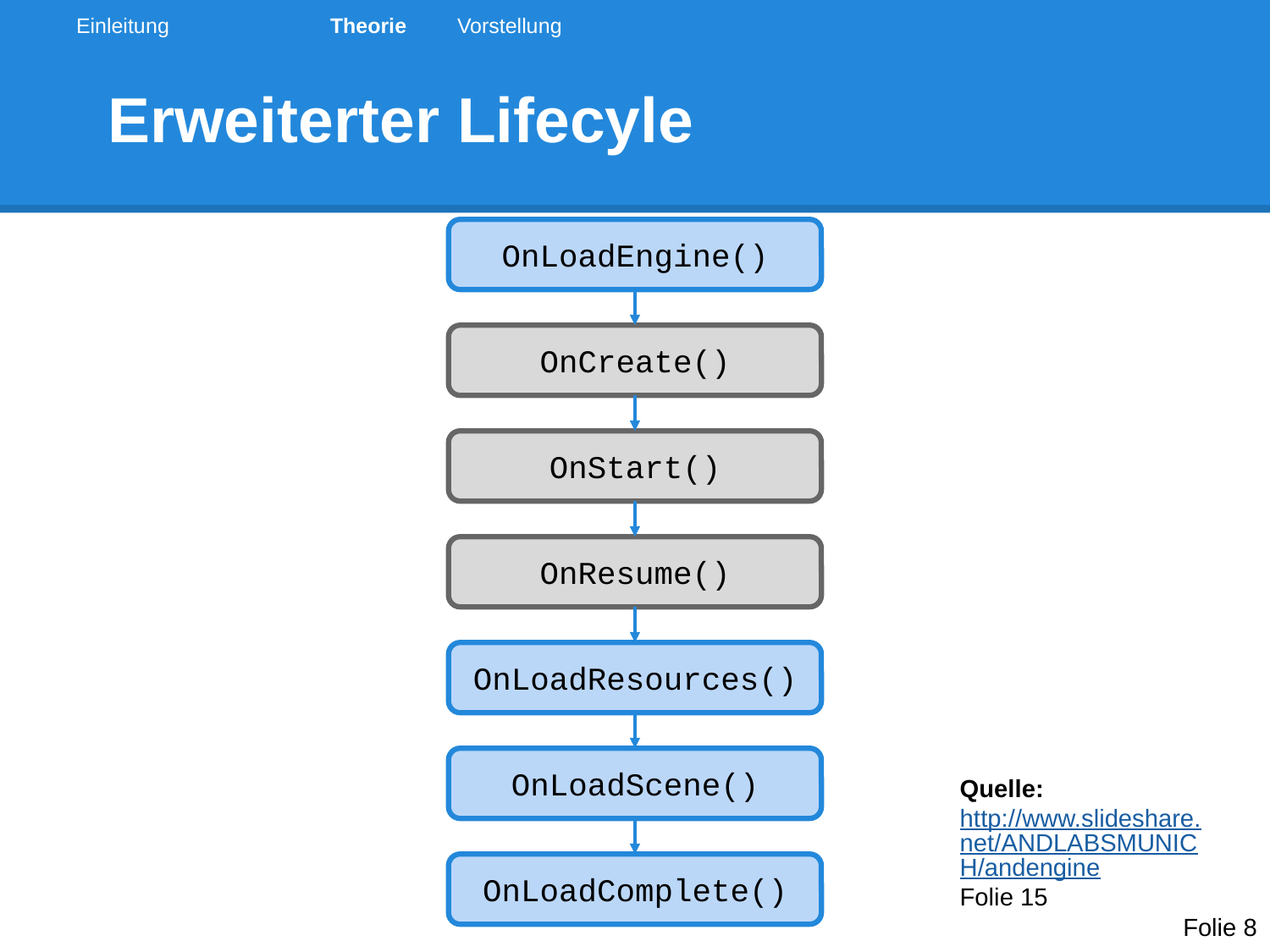

Einleitung		Theorie	Vorstellung
# Erweiterter Lifecyle
OnLoadEngine()
OnCreate()
OnStart()
OnResume()
OnLoadResources()
OnLoadScene()
Quelle: http://www.slideshare.net/ANDLABSMUNICH/andengine
Folie 15
OnLoadComplete()
Folie 8